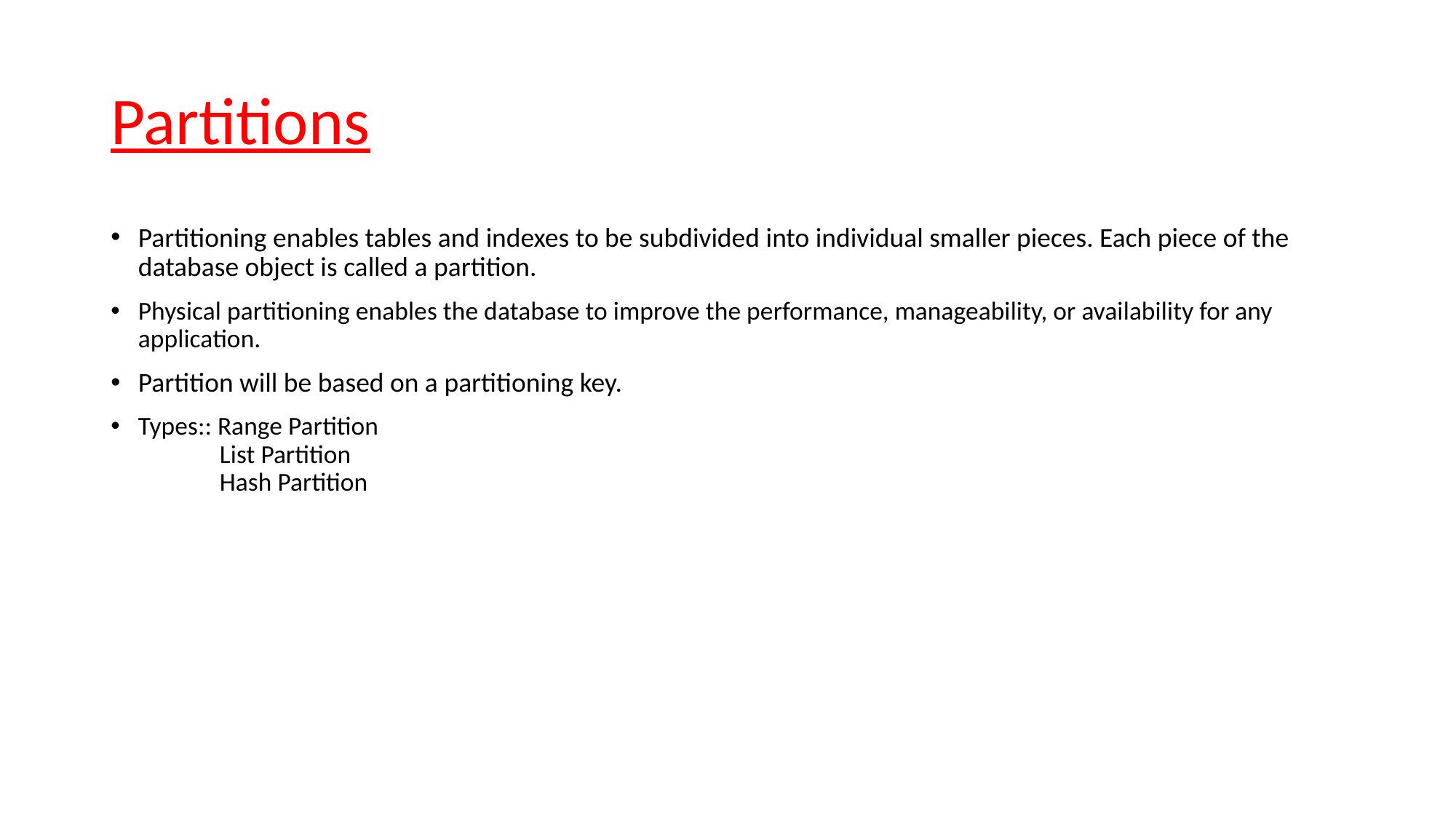

# Partitions
Partitioning enables tables and indexes to be subdivided into individual smaller pieces. Each piece of the database object is called a partition.
Physical partitioning enables the database to improve the performance, manageability, or availability for any application.
Partition will be based on a partitioning key.
Types:: Range Partition
              List Partition
              Hash Partition